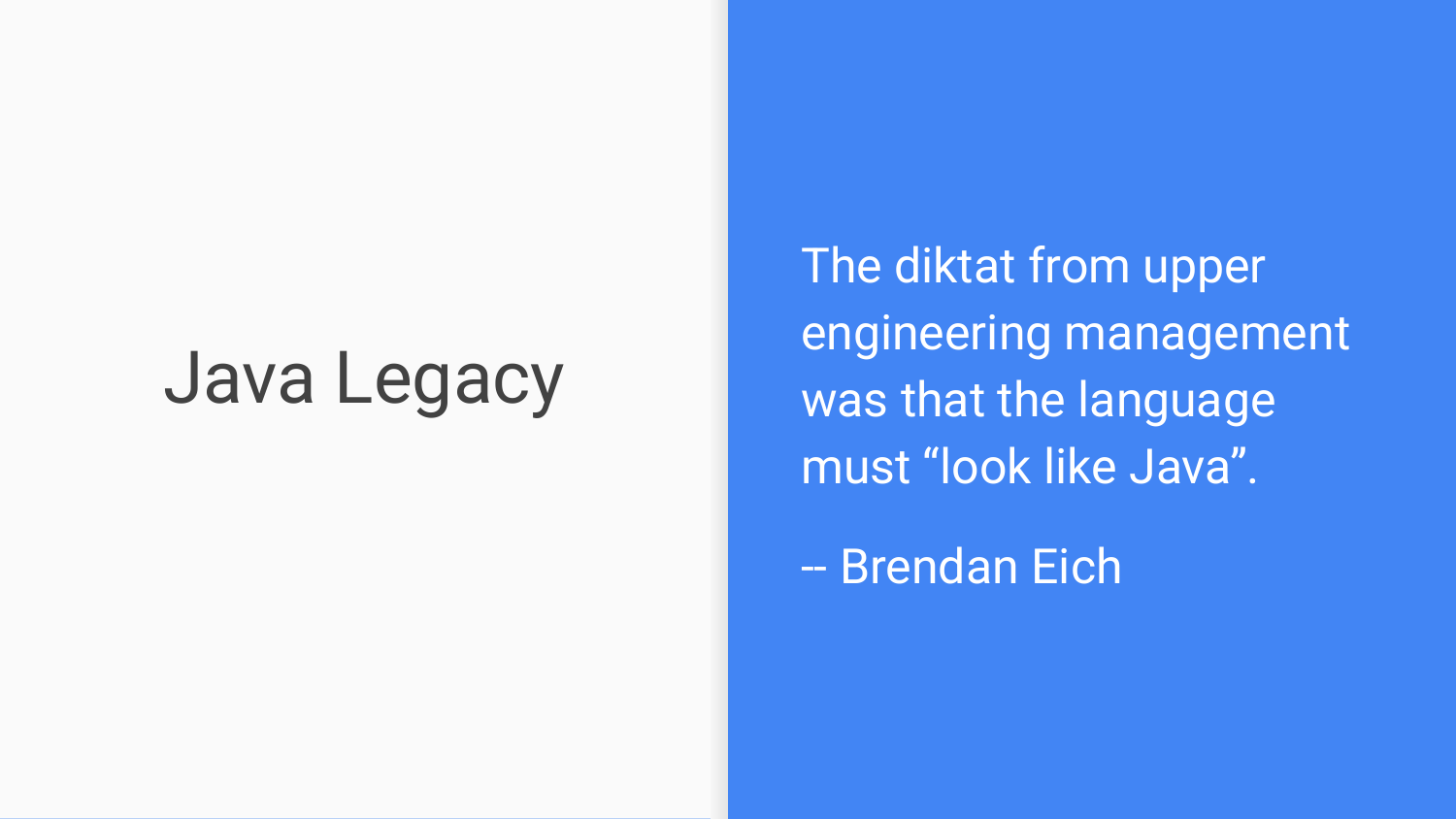

The diktat from upper engineering management was that the language must “look like Java”.
-- Brendan Eich
# Java Legacy